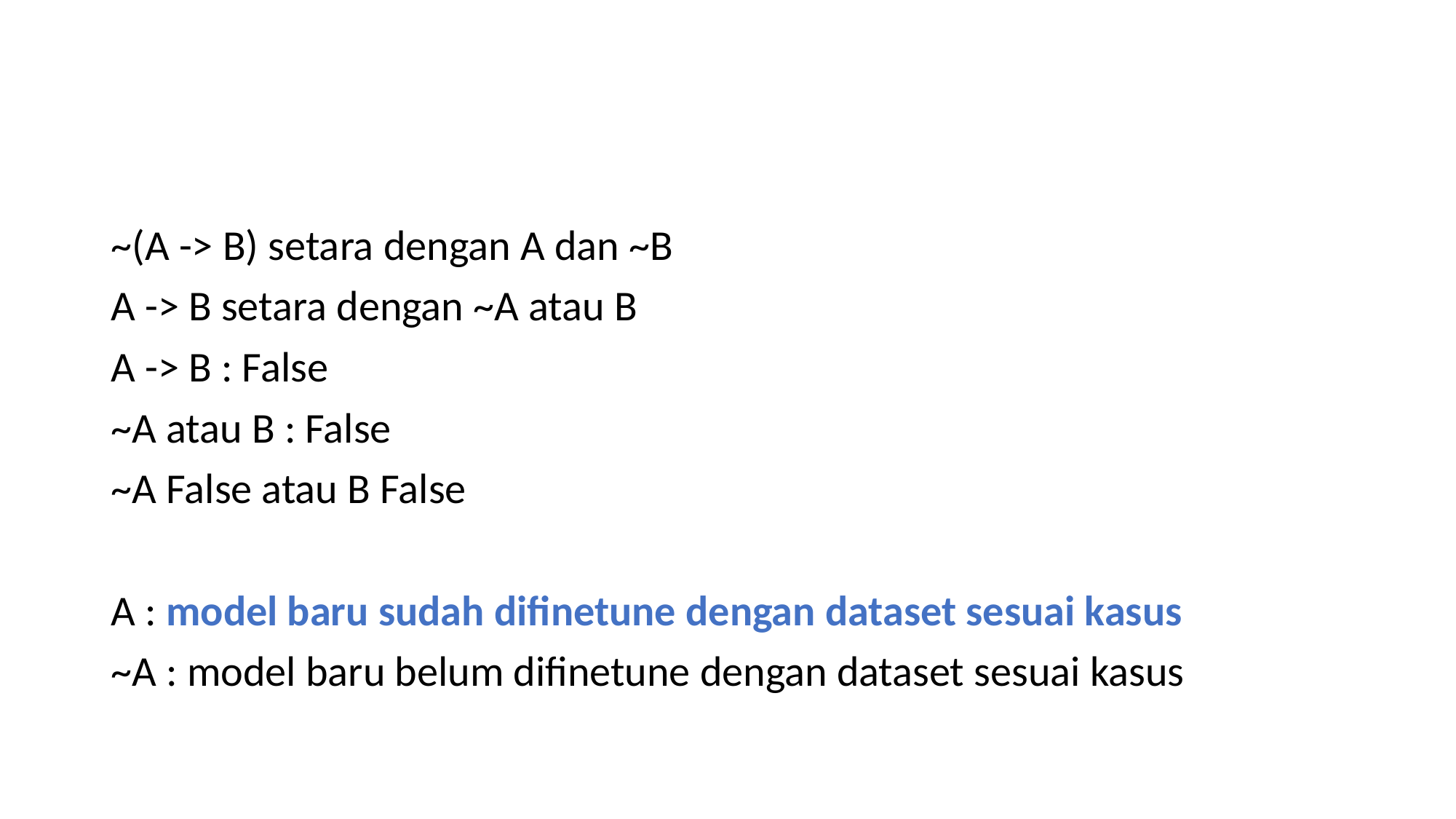

#
~(A -> B) setara dengan A dan ~B
A -> B setara dengan ~A atau B
A -> B : False
~A atau B : False
~A False atau B False

A : model baru sudah difinetune dengan dataset sesuai kasus
~A : model baru belum difinetune dengan dataset sesuai kasus